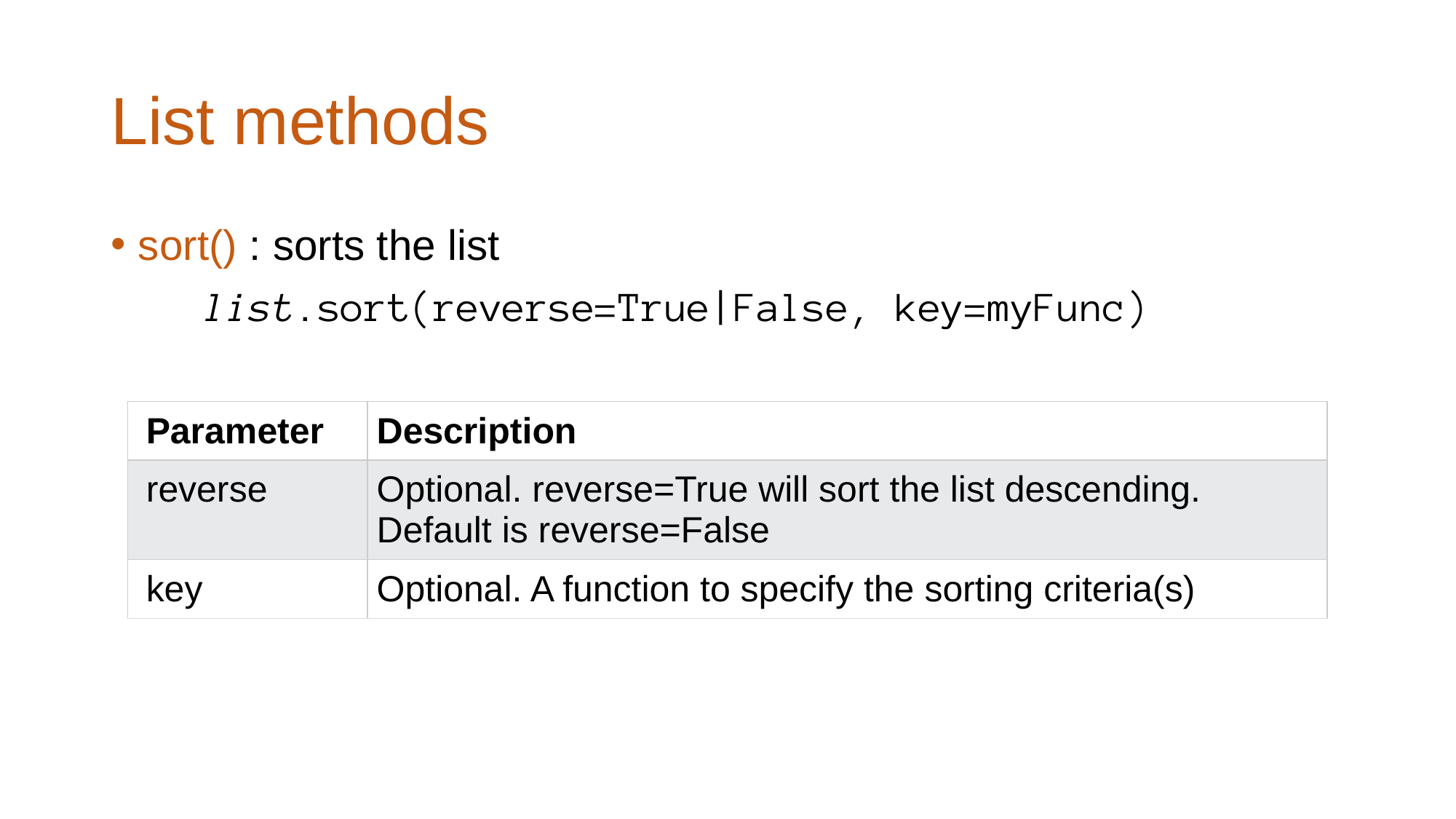

# List methods
sort() : sorts the list
    list.sort(reverse=True|False, key=myFunc)

| Parameter | Description |
| --- | --- |
| reverse | Optional. reverse=True will sort the list descending. Default is reverse=False |
| key | Optional. A function to specify the sorting criteria(s) |